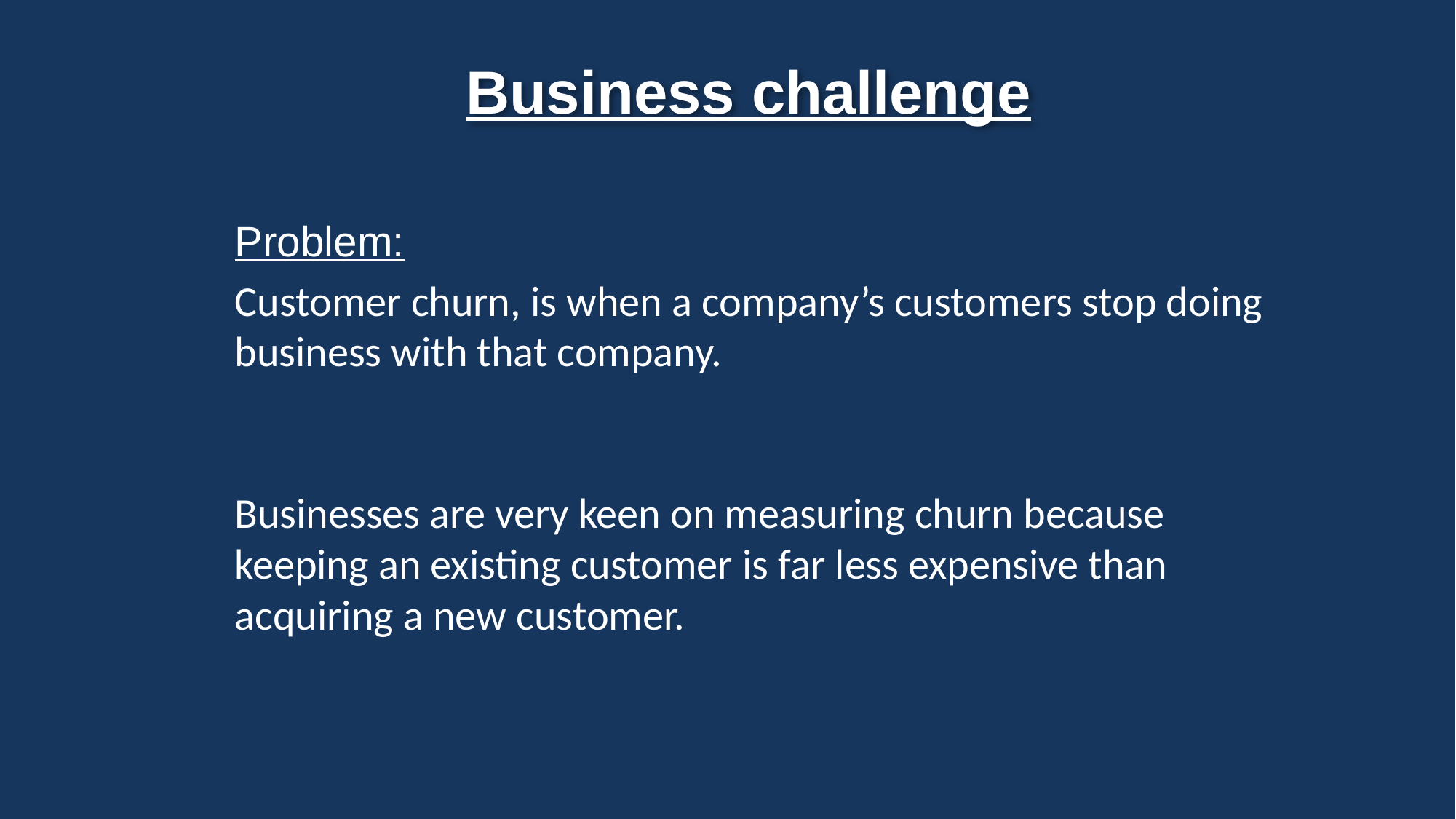

# Business challenge
Problem:
Customer churn, is when a company’s customers stop doing business with that company.

Businesses are very keen on measuring churn because keeping an existing customer is far less expensive than acquiring a new customer.